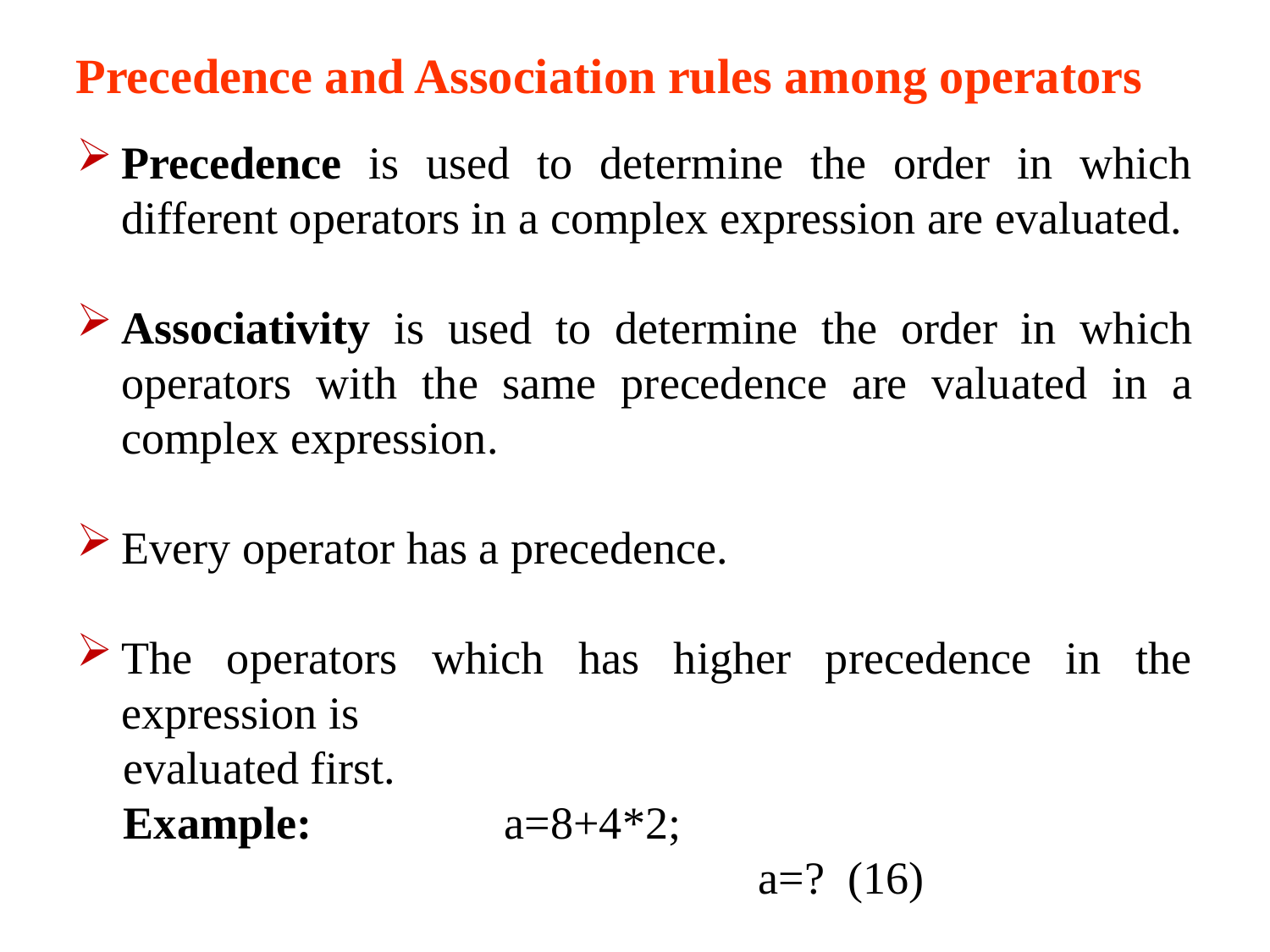

Precedence and Association rules among operators
Precedence is used to determine the order in which different operators in a complex expression are evaluated.

Associativity is used to determine the order in which operators with the same precedence are valuated in a complex expression.

Every operator has a precedence.

The operators which has higher precedence in the expression is
	evaluated first.
	Example:		a=8+4*2;
						a=?  (16)